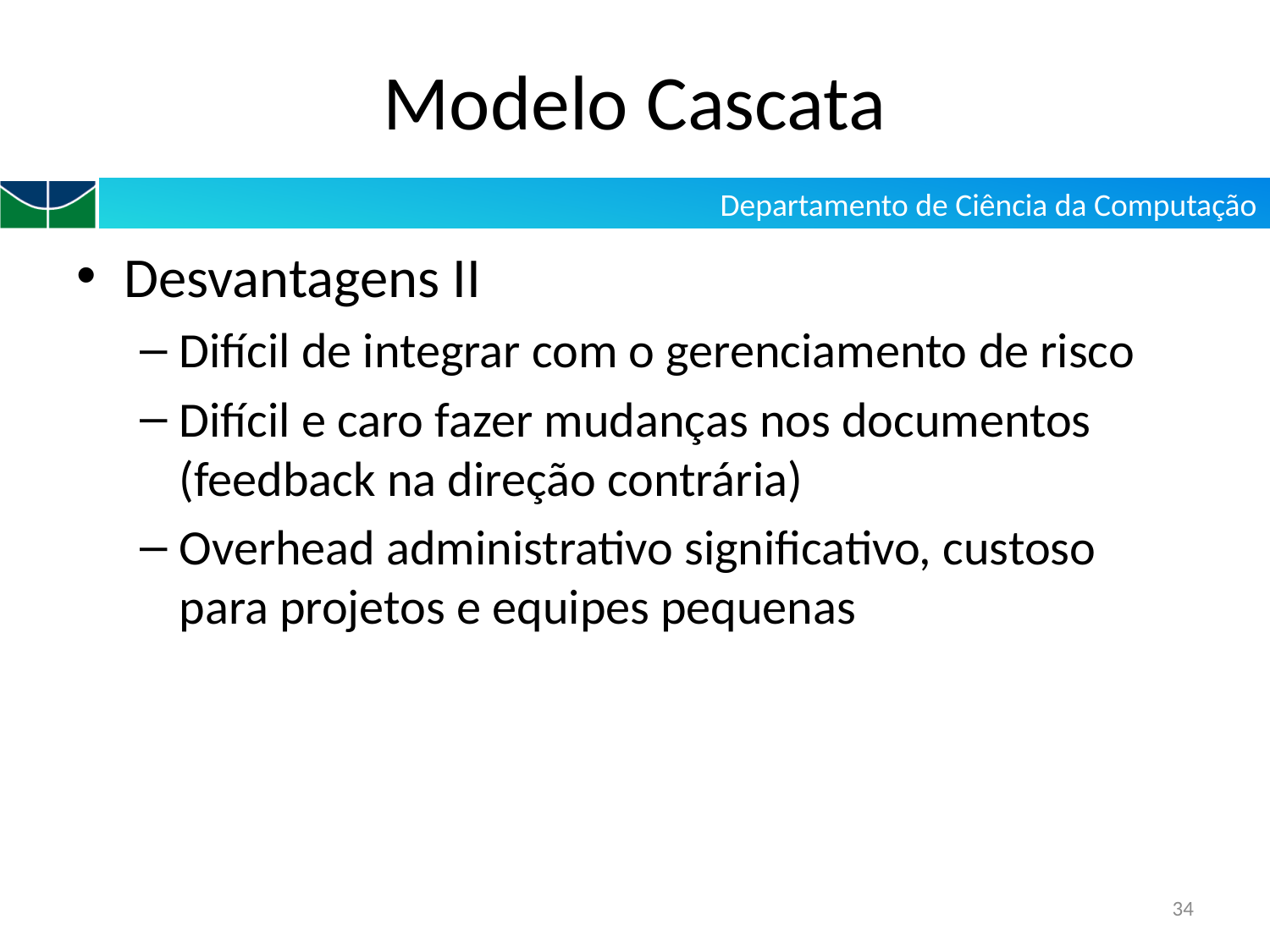

# Modelo Cascata
Desvantagens II
Difícil de integrar com o gerenciamento de risco
Difícil e caro fazer mudanças nos documentos (feedback na direção contrária)
Overhead administrativo significativo, custoso para projetos e equipes pequenas
34